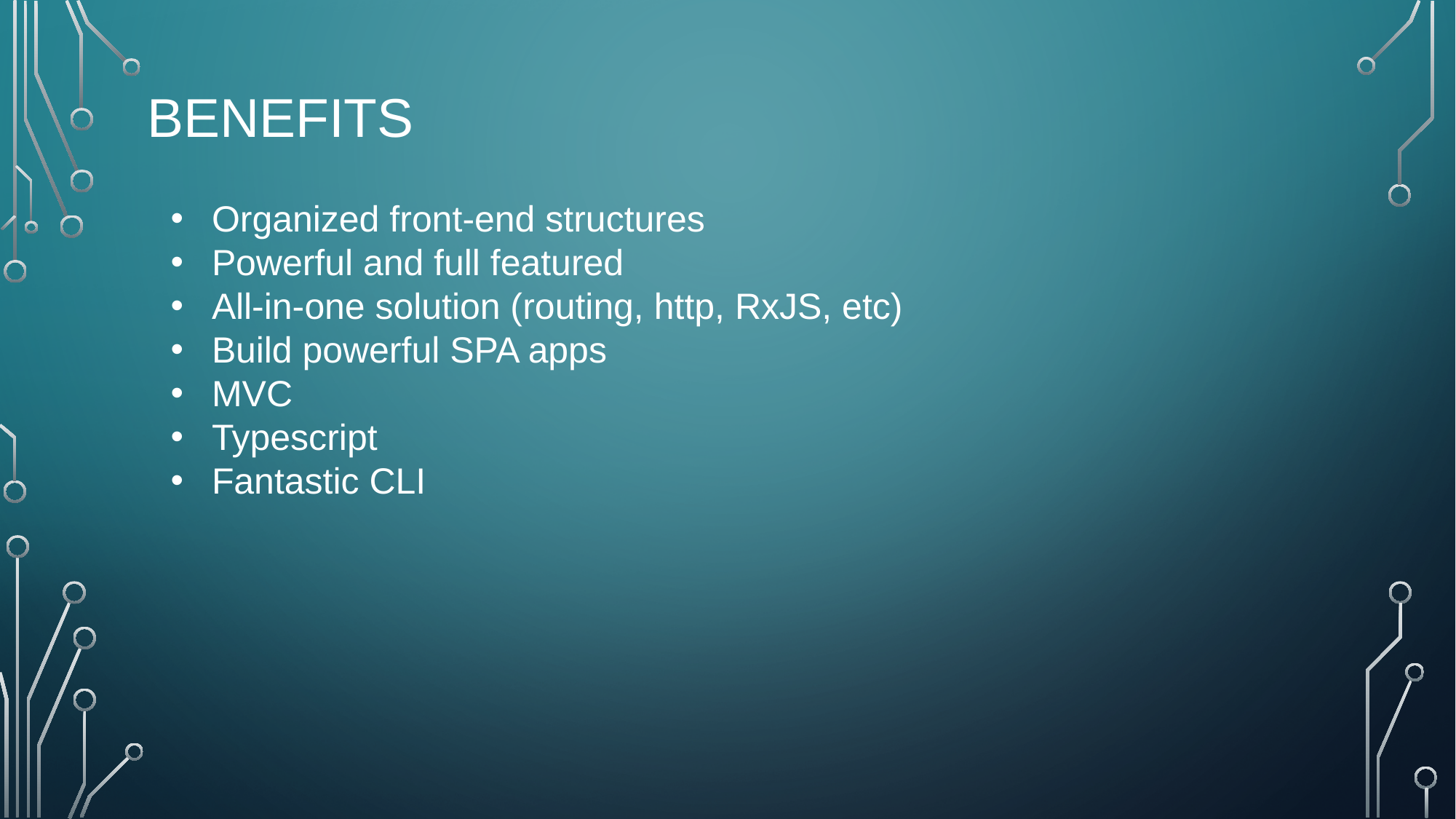

# BENEFITS
Organized front-end structures
Powerful and full featured
All-in-one solution (routing, http, RxJS, etc)
Build powerful SPA apps
MVC
Typescript
Fantastic CLI